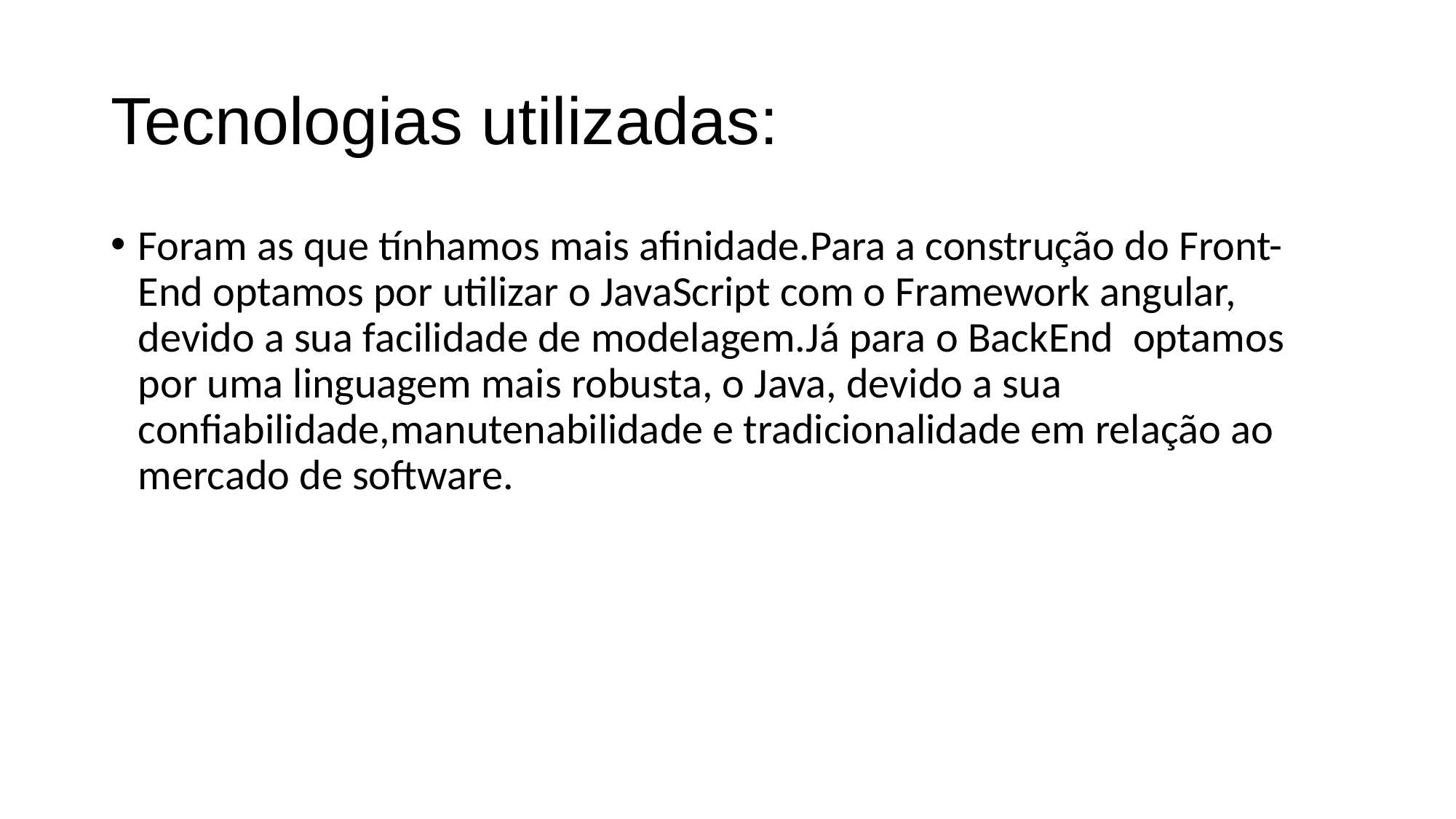

# Tecnologias utilizadas:
Foram as que tínhamos mais afinidade.Para a construção do Front-End optamos por utilizar o JavaScript com o Framework angular, devido a sua facilidade de modelagem.Já para o BackEnd  optamos por uma linguagem mais robusta, o Java, devido a sua confiabilidade,manutenabilidade e tradicionalidade em relação ao mercado de software.